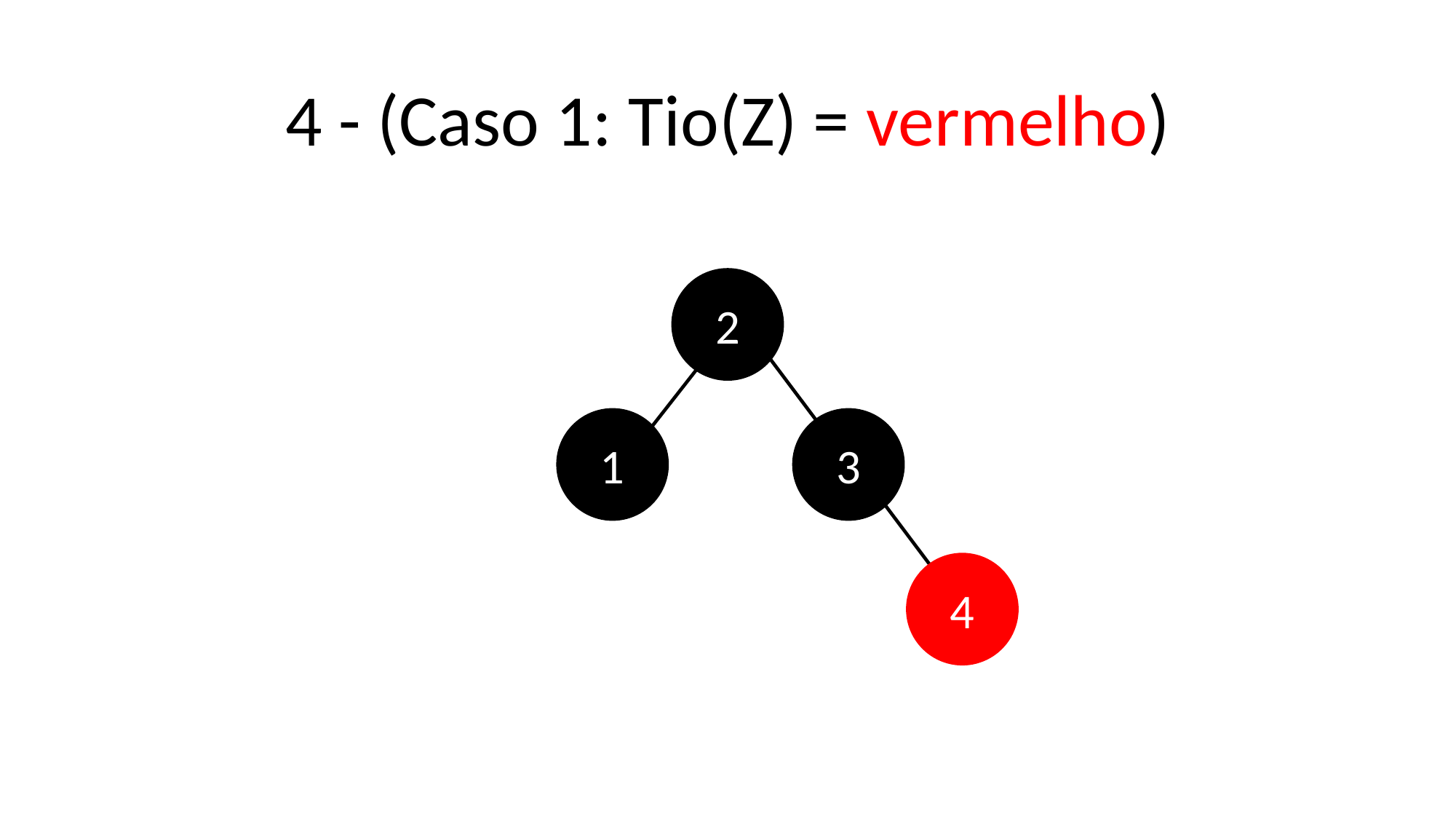

# 4 - (Caso 1: Tio(Z) = vermelho)
2
1
3
4